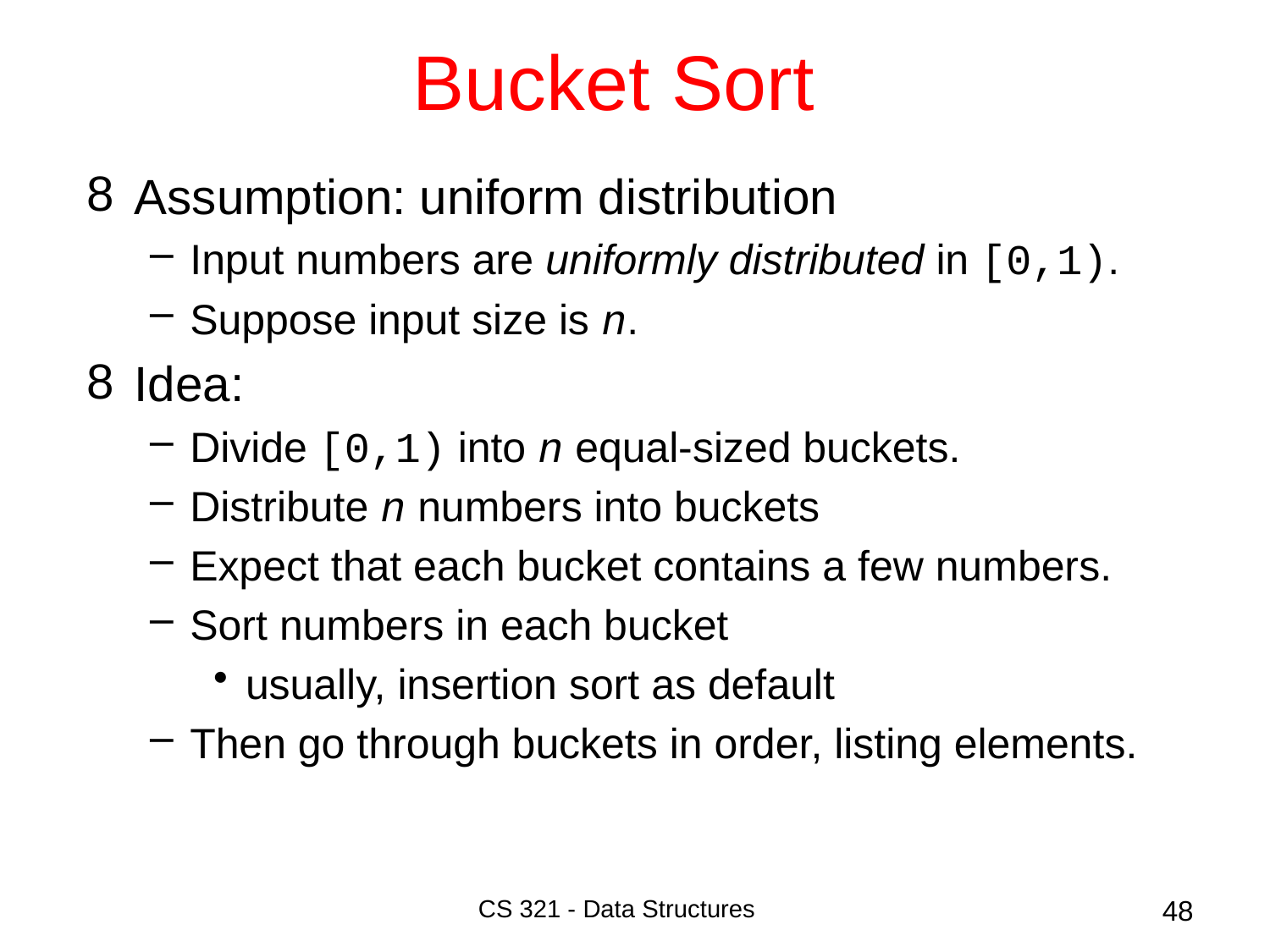

# Bucket Sort
Assumption: uniform distribution
Input numbers are uniformly distributed in [0,1).
Suppose input size is n.
Idea:
Divide [0,1) into n equal-sized buckets.
Distribute n numbers into buckets
Expect that each bucket contains a few numbers.
Sort numbers in each bucket
usually, insertion sort as default
Then go through buckets in order, listing elements.
CS 321 - Data Structures
48